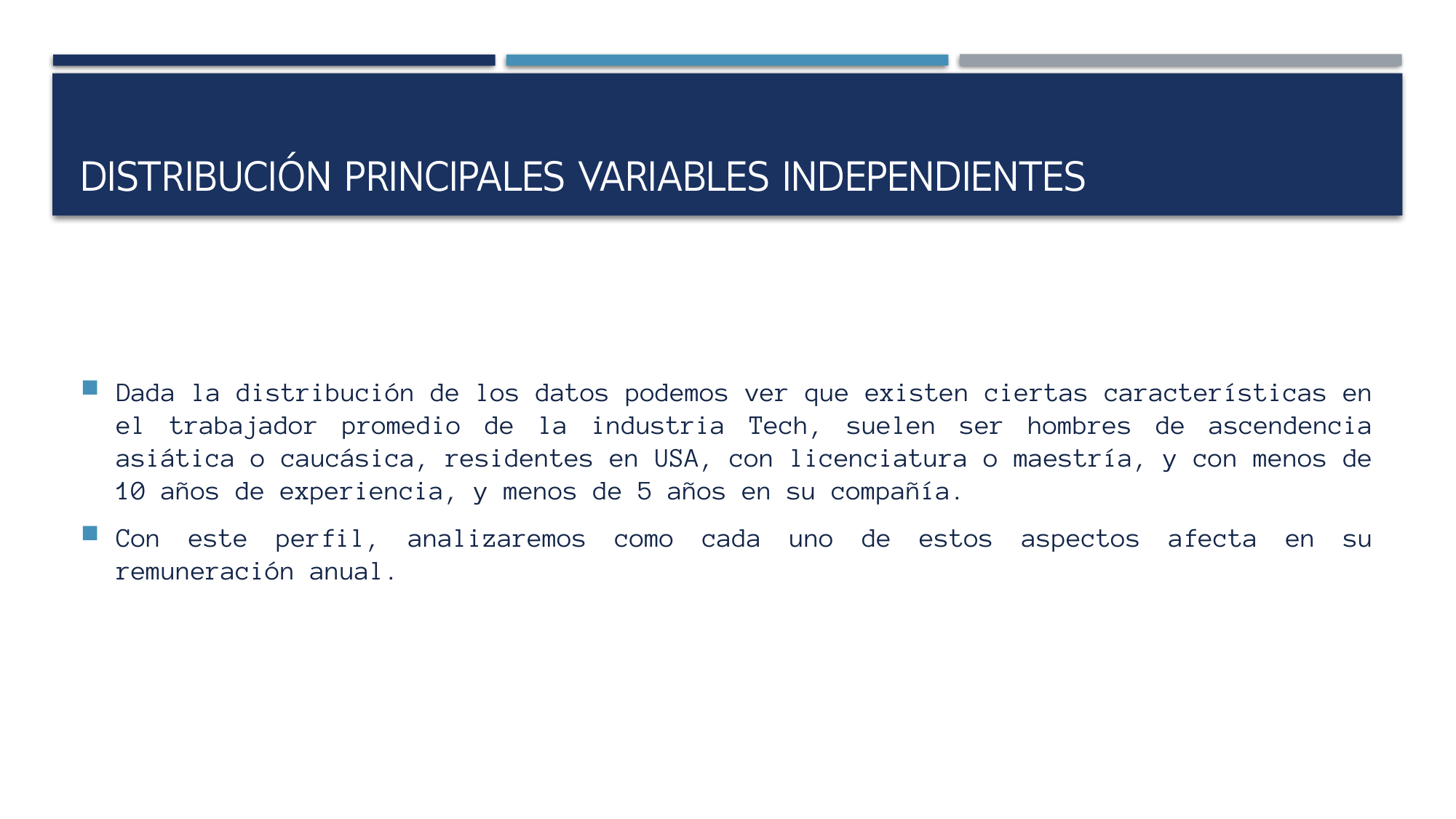

# Distribución principales variables independientes
Dada la distribución de los datos podemos ver que existen ciertas características en el trabajador promedio de la industria Tech, suelen ser hombres de ascendencia asiática o caucásica, residentes en USA, con licenciatura o maestría, y con menos de 10 años de experiencia, y menos de 5 años en su compañía.
Con este perfil, analizaremos como cada uno de estos aspectos afecta en su remuneración anual.